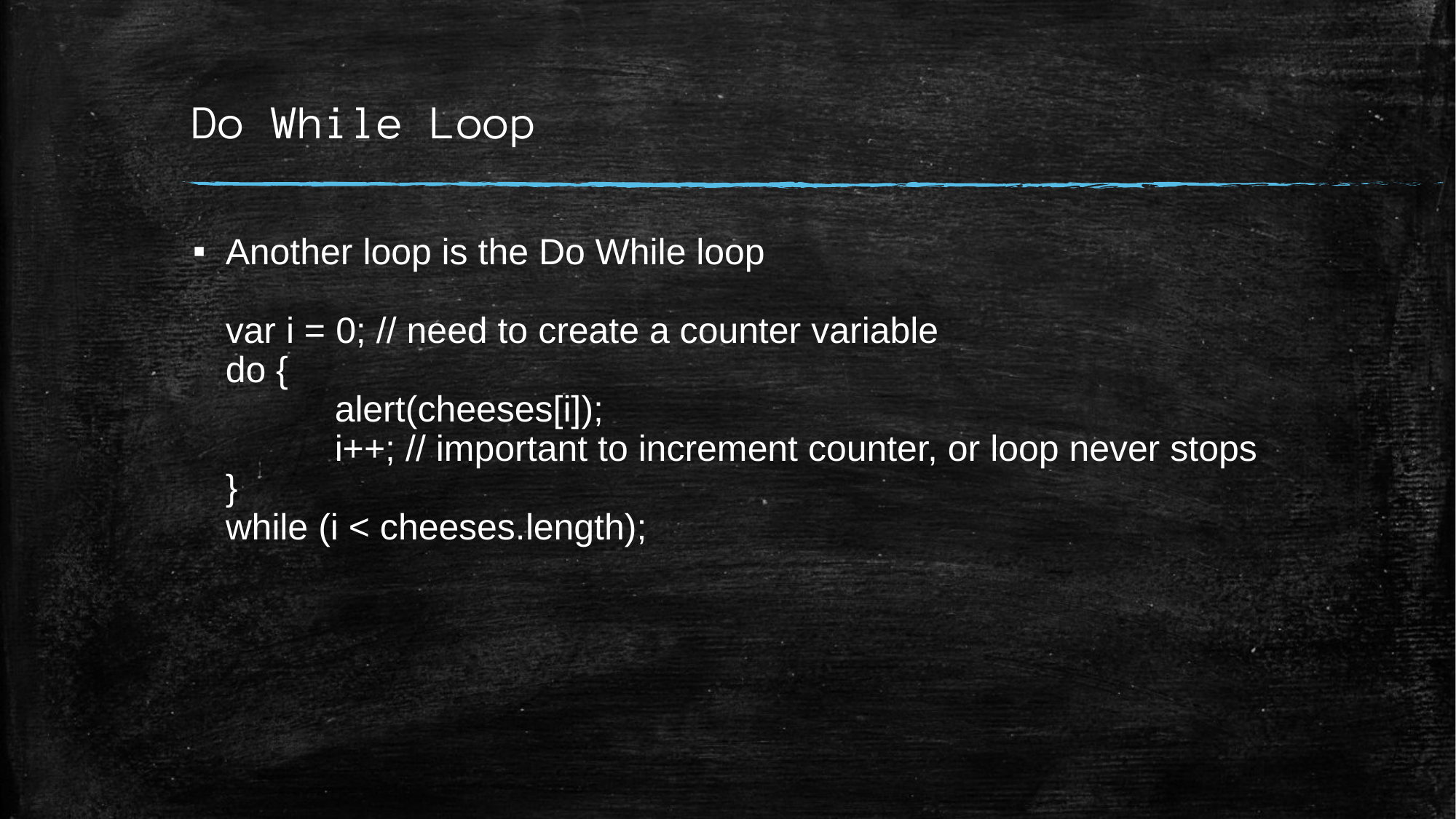

# Do While Loop
Another loop is the Do While loop
var i = 0; // need to create a counter variable
do {
	alert(cheeses[i]);
	i++; // important to increment counter, or loop never stops
}
while (i < cheeses.length);